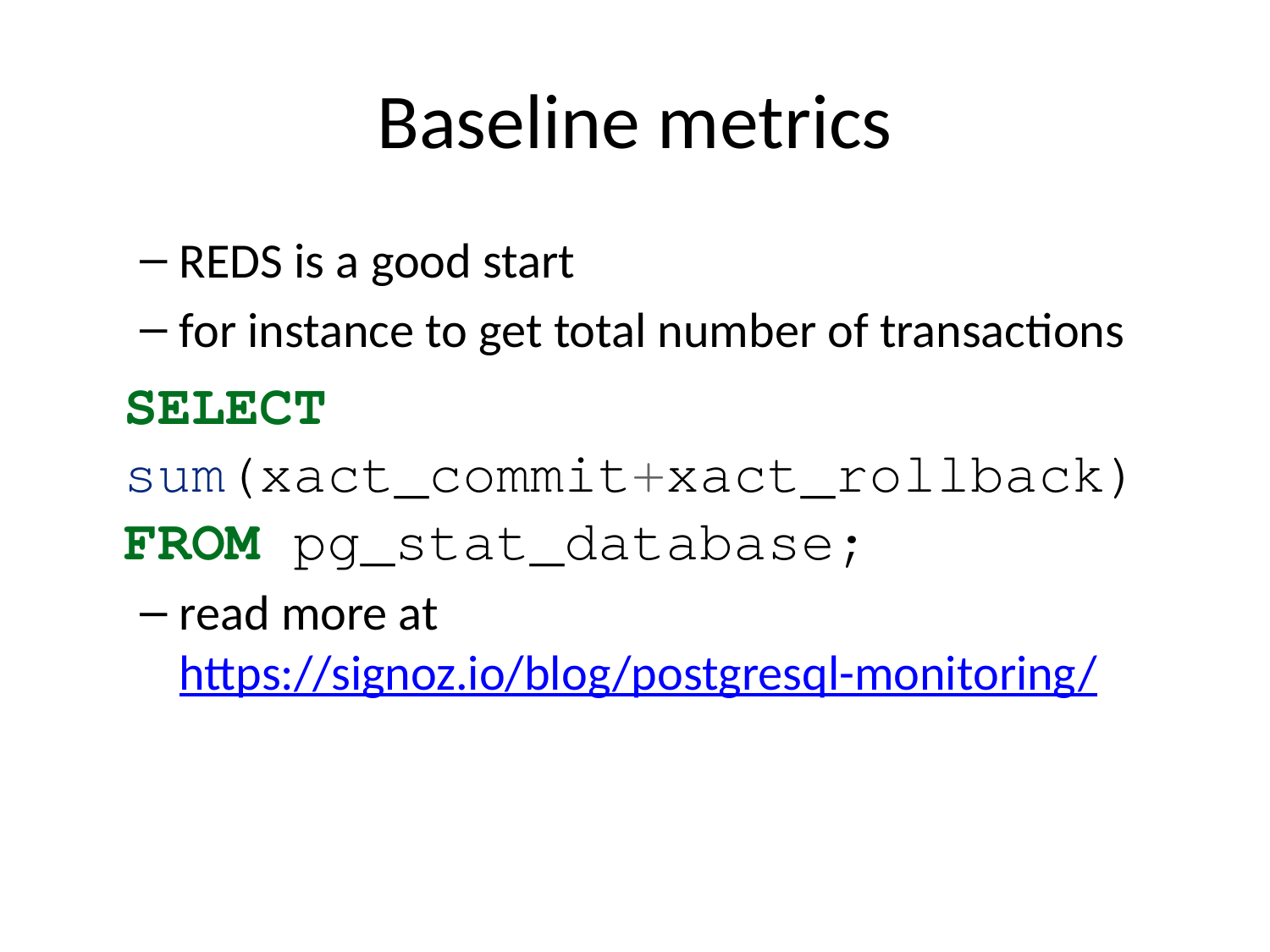

# Baseline metrics
REDS is a good start
for instance to get total number of transactions
SELECT sum(xact_commit+xact_rollback) FROM pg_stat_database;
read more at https://signoz.io/blog/postgresql-monitoring/